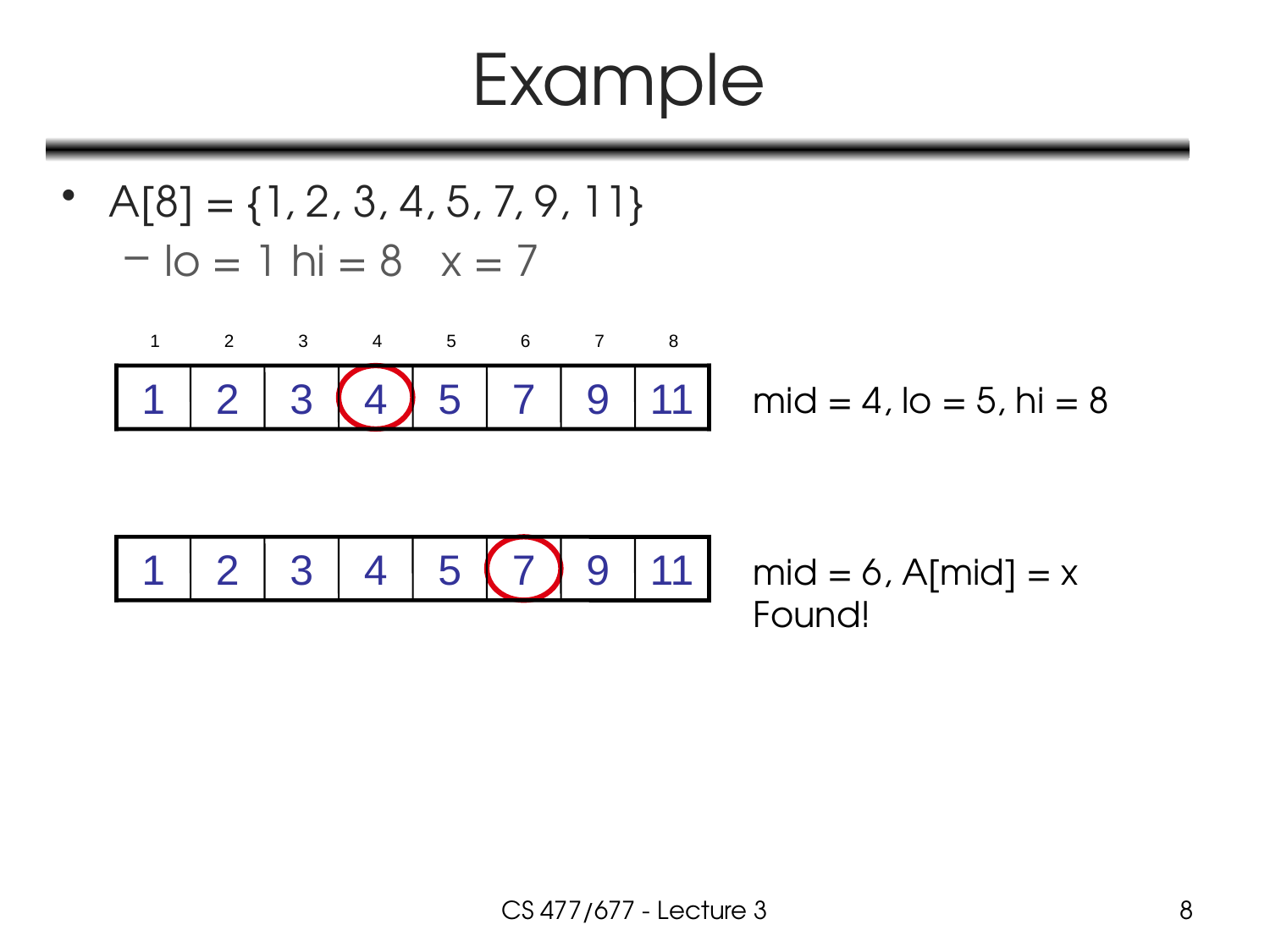

# Example
A[8] = {1, 2, 3, 4, 5, 7, 9, 11}
lo = 1	hi = 8	  x = 7
1
2
3
4
5
6
7
8
1

2

3

4

5

7

9

11

mid = 4, lo = 5, hi = 8
1

2

3

4

5

7

9

11

mid = 6, A[mid] = x  Found!
CS 477/677 - Lecture 3
8